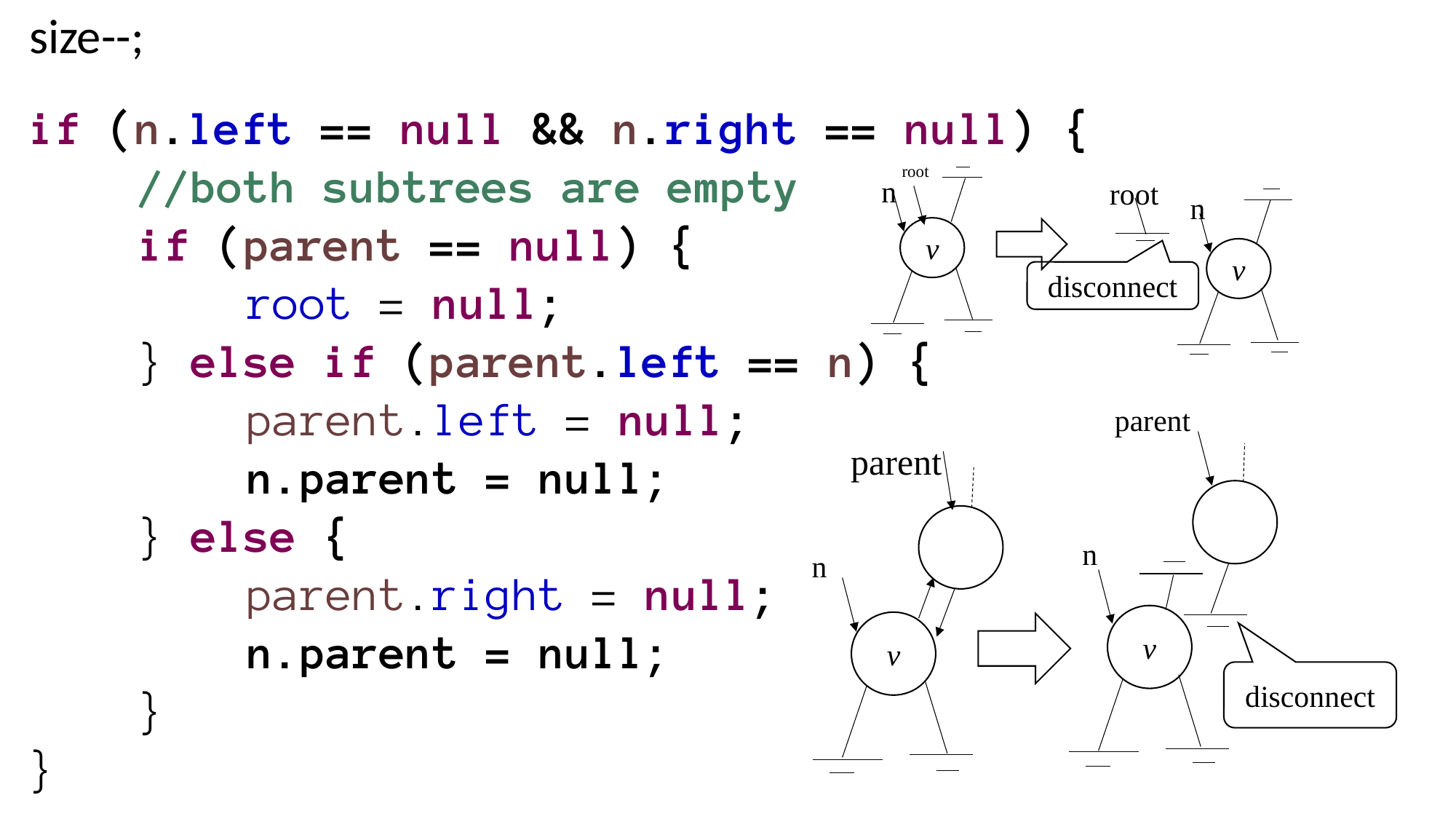

size--;

if (n.left == null && n.right == null) {
	//both subtrees are empty
	if (parent == null) {
		root = null;
	} else if (parent.left == n) {
		parent.left = null;
		n.parent = null;
	} else {
		parent.right = null;
		n.parent = null;
	}
}
root
n
root
n
v

v
disconnect
parent

n
v
disconnect
parent

n
v